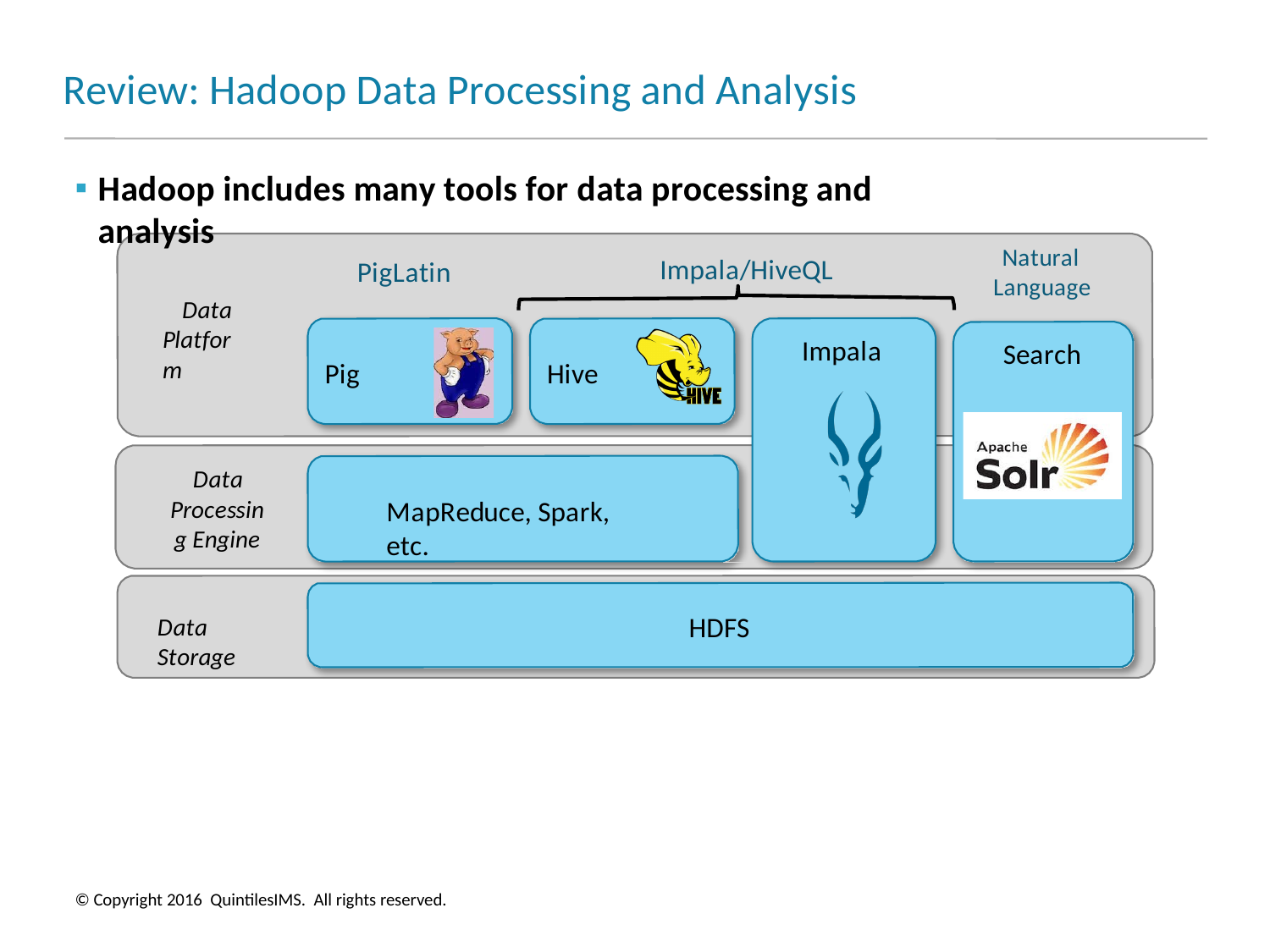

# Review: Hadoop Data Processing and Analysis
Hadoop includes many tools for data processing and analysis

Natural Language
Impala/HiveQL
PigLatin

Data Platform

Impala
Search

Pig
Hive

Data Processing Engine
MapReduce, Spark, etc.

HDFS
Data Storage
© Copyright 2016  QuintilesIMS.  All rights reserved.